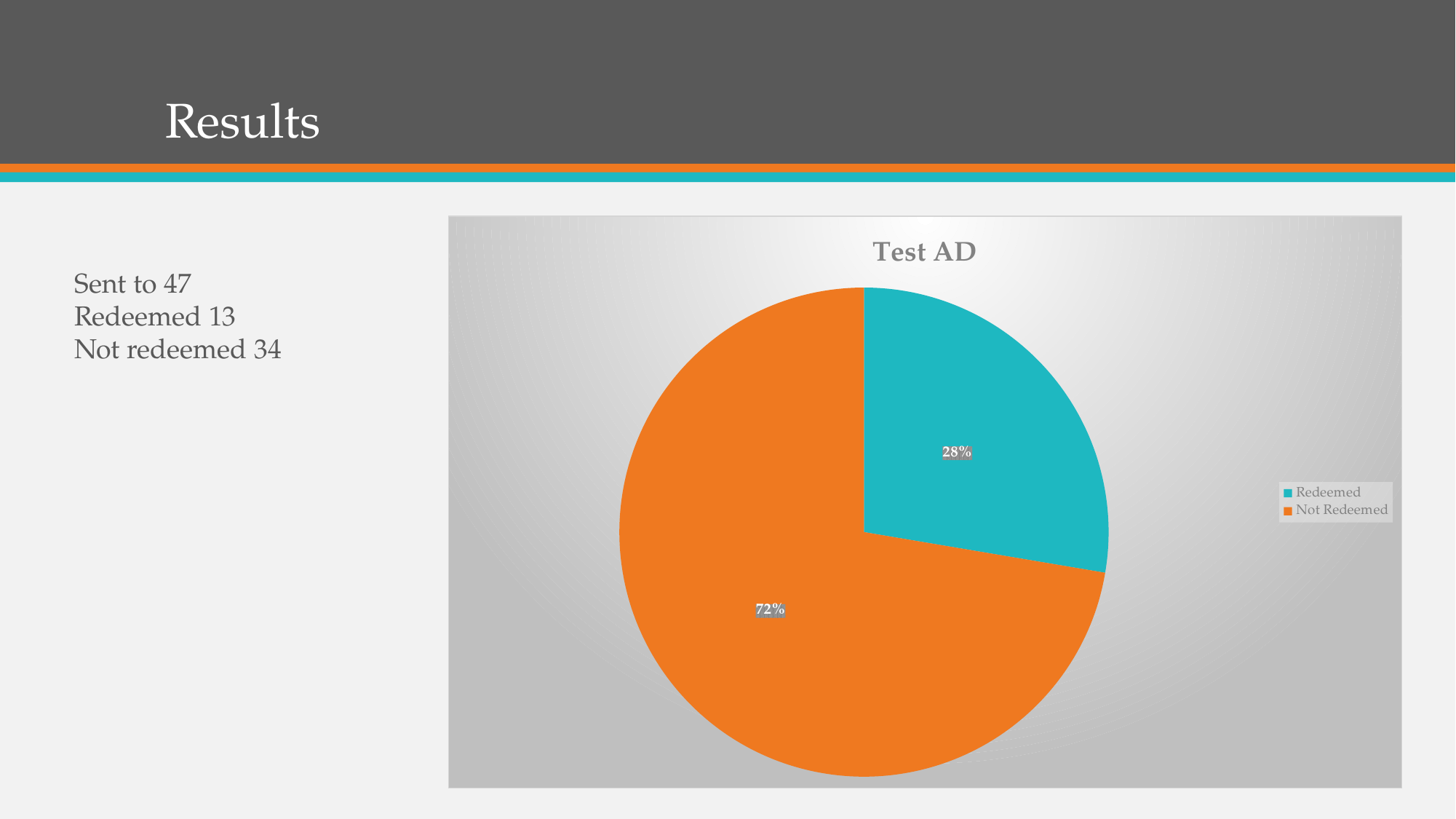

# Results

### Chart: Test AD

| Category |  |
|---|---|
| Redeemed | 13.0 |
| Not Redeemed | 34.0 |
Sent to 47
Redeemed 13
Not redeemed 34